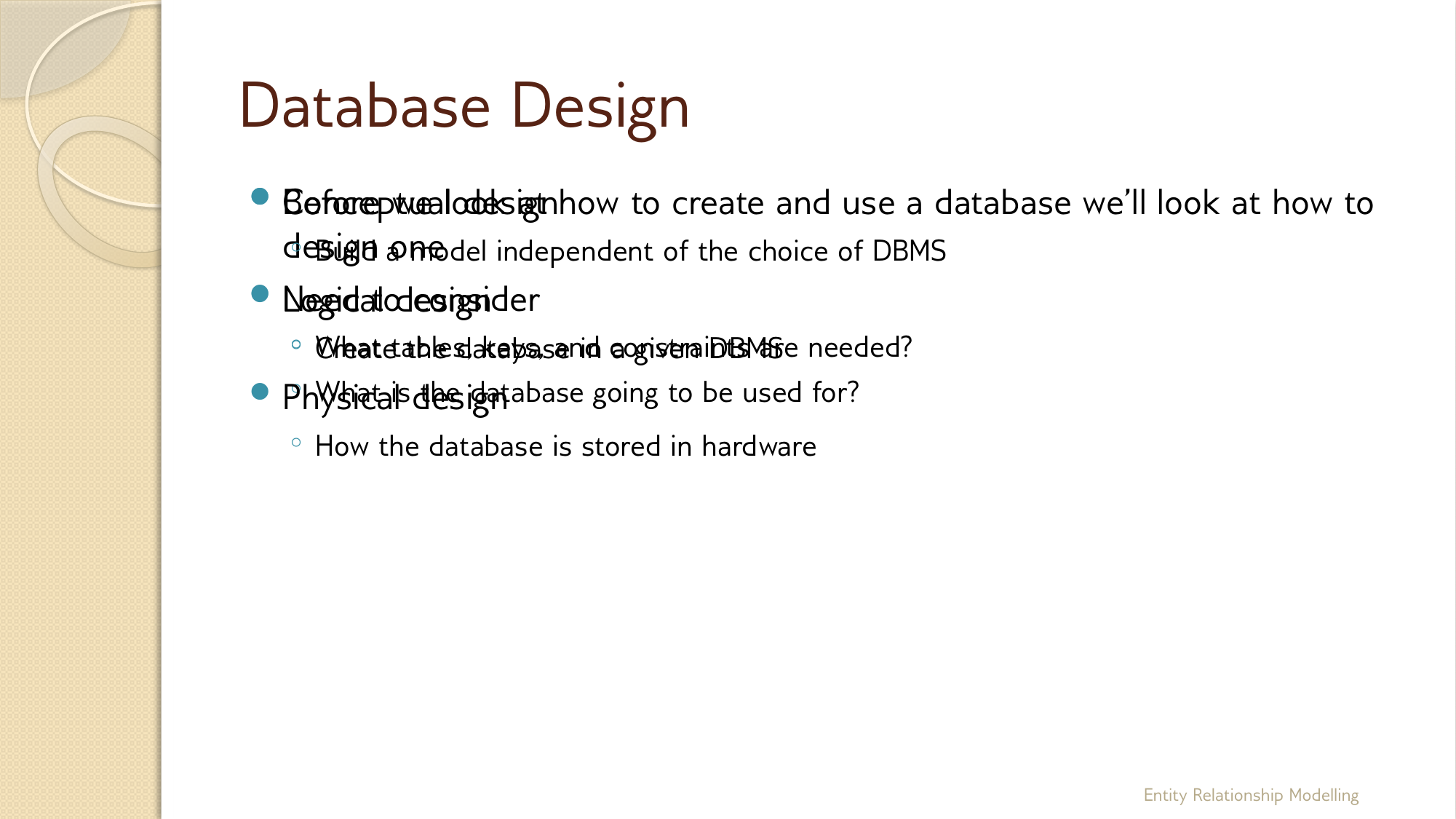

# Database Design
Before we look at how to create and use a database we’ll look at how to design one
Need to consider
What tables, keys, and constraints are needed?
What is the database going to be used for?
Conceptual design
Build a model independent of the choice of DBMS
Logical design
Create the database in a given DBMS
Physical design
How the database is stored in hardware
Entity Relationship Modelling